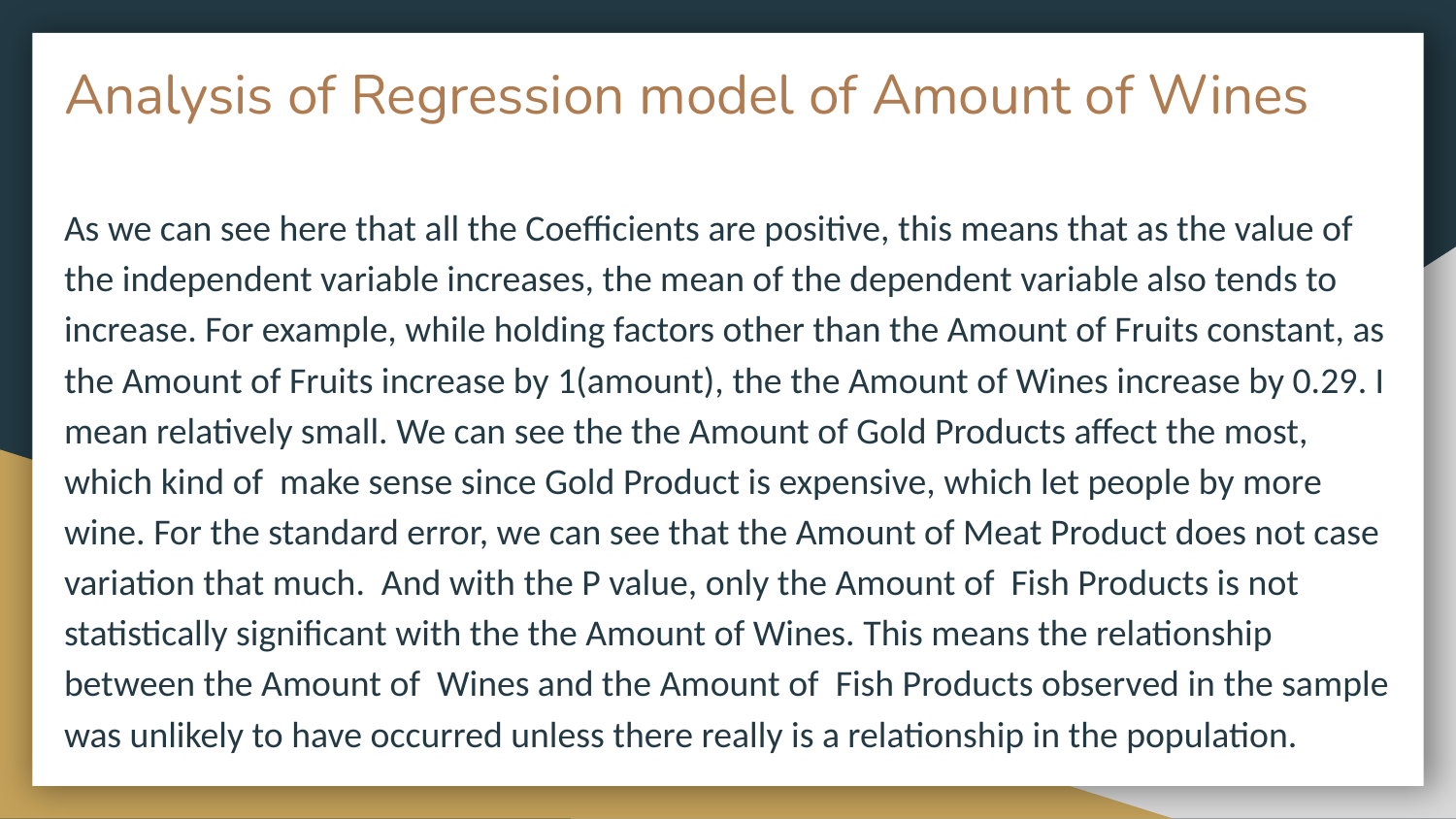

# Analysis of Regression model of Amount of Wines

As we can see here that all the Coefficients are positive, this means that as the value of the independent variable increases, the mean of the dependent variable also tends to increase. For example, while holding factors other than the Amount of Fruits constant, as the Amount of Fruits increase by 1(amount), the the Amount of Wines increase by 0.29. I mean relatively small. We can see the the Amount of Gold Products affect the most, which kind of  make sense since Gold Product is expensive, which let people by more wine. For the standard error, we can see that the Amount of Meat Product does not case variation that much.  And with the P value, only the Amount of  Fish Products is not statistically significant with the the Amount of Wines. This means the relationship between the Amount of  Wines and the Amount of  Fish Products observed in the sample was unlikely to have occurred unless there really is a relationship in the population.